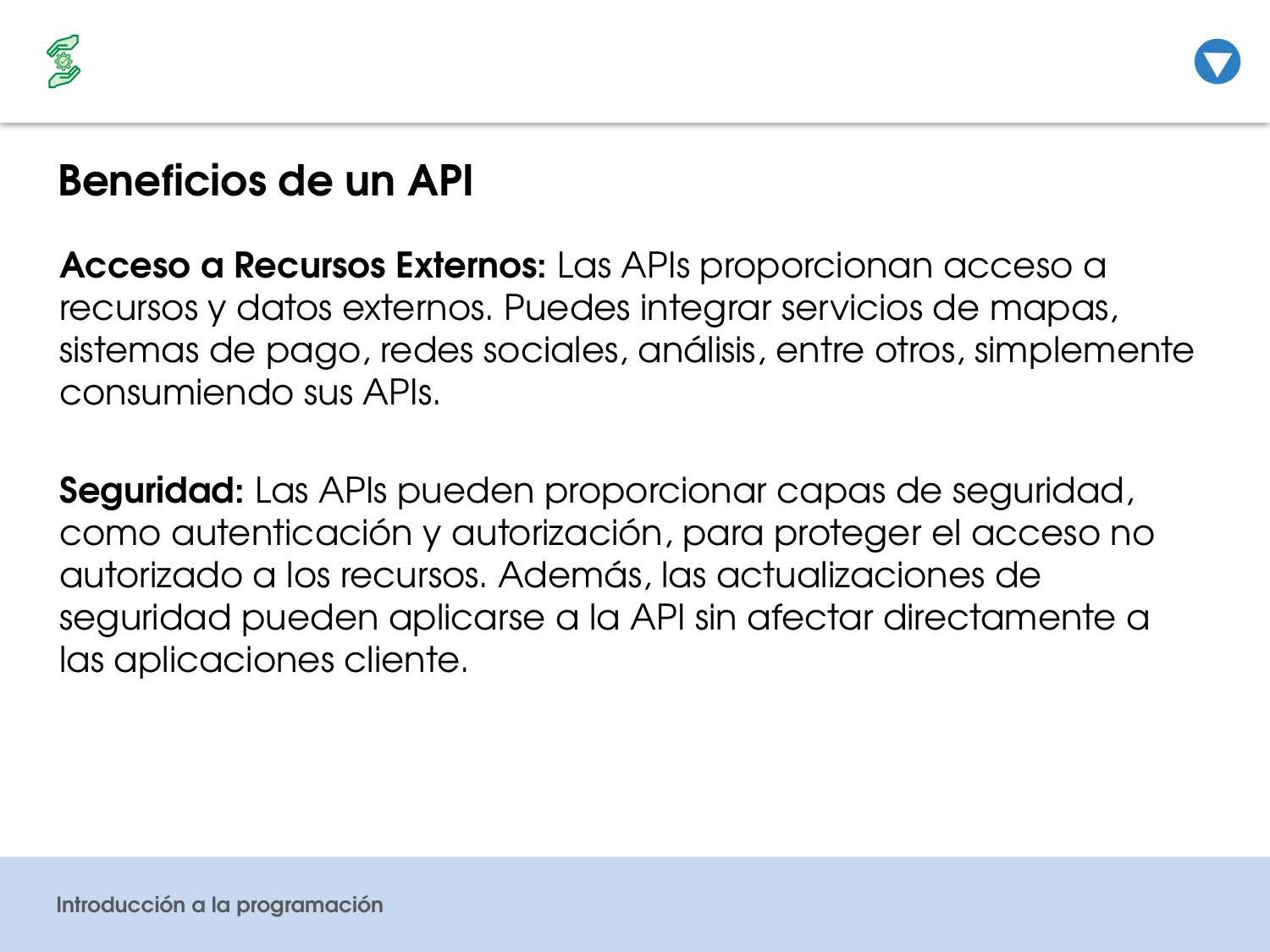

# Beneficios de un API
Acceso a Recursos Externos: Las APIs proporcionan acceso a recursos y datos externos. Puedes integrar servicios de mapas, sistemas de pago, redes sociales, análisis, entre otros, simplemente consumiendo sus APIs.

Seguridad: Las APIs pueden proporcionar capas de seguridad, como autenticación y autorización, para proteger el acceso no autorizado a los recursos. Además, las actualizaciones de seguridad pueden aplicarse a la API sin afectar directamente a las aplicaciones cliente.
Introducción a la programación